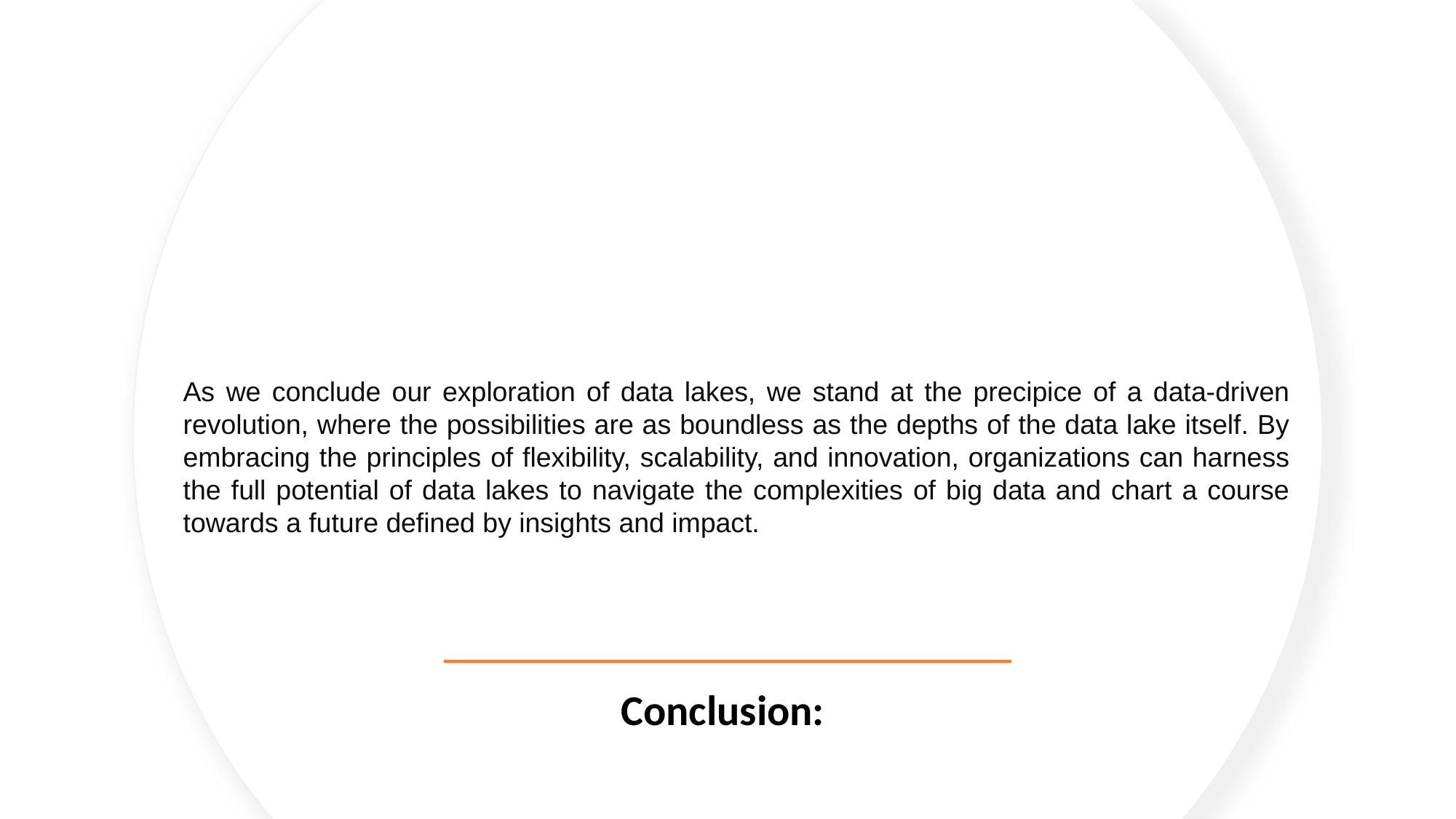

As we conclude our exploration of data lakes, we stand at the precipice of a data-driven revolution, where the possibilities are as boundless as the depths of the data lake itself. By embracing the principles of flexibility, scalability, and innovation, organizations can harness the full potential of data lakes to navigate the complexities of big data and chart a course towards a future defined by insights and impact.

Conclusion: